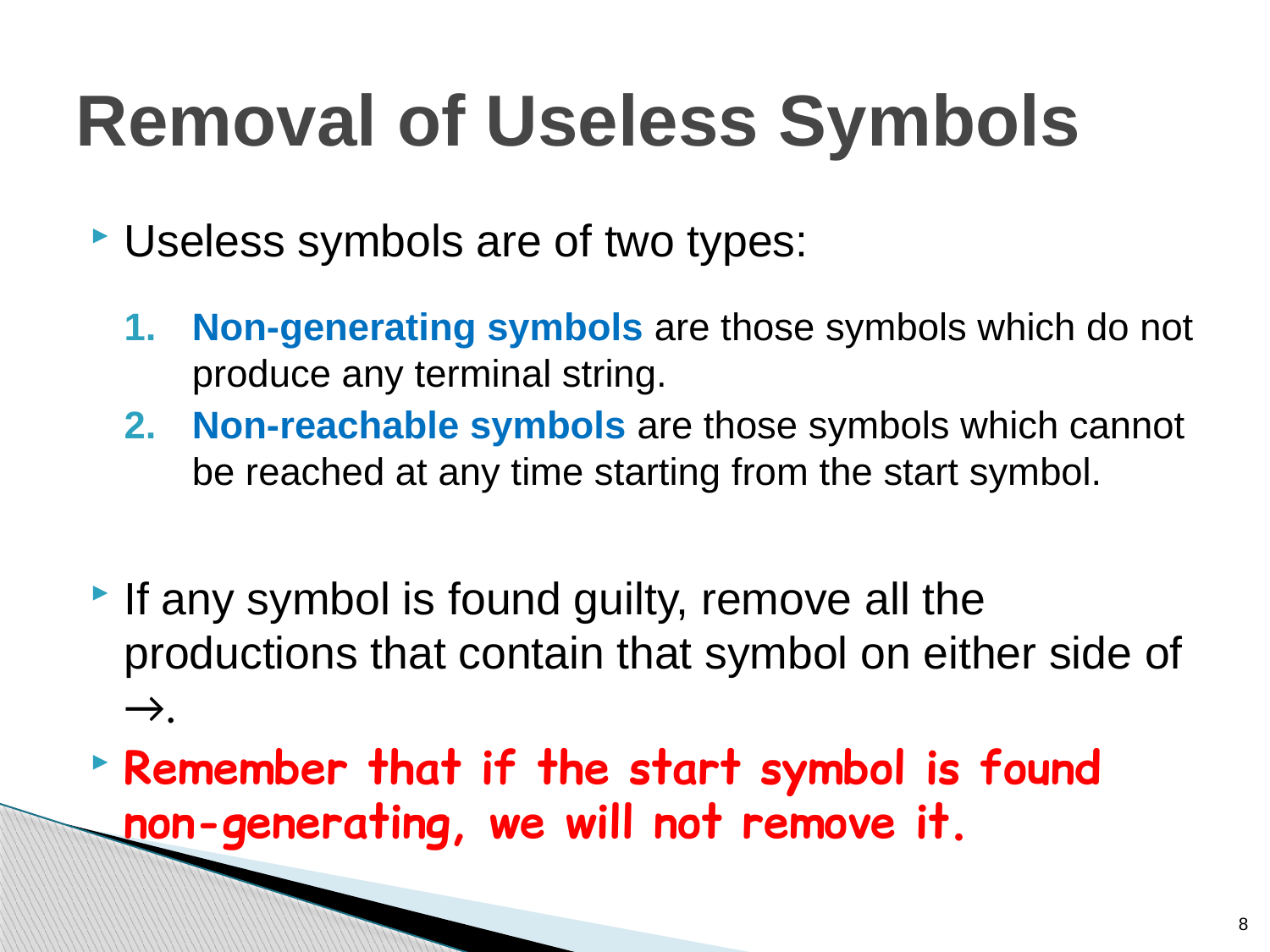

# Removal of Useless Symbols
Useless symbols are of two types:

Non-generating symbols are those symbols which do not produce any terminal string.
Non-reachable symbols are those symbols which cannot be reached at any time starting from the start symbol.

If any symbol is found guilty, remove all the productions that contain that symbol on either side of →.
Remember that if the start symbol is found non-generating, we will not remove it.
8